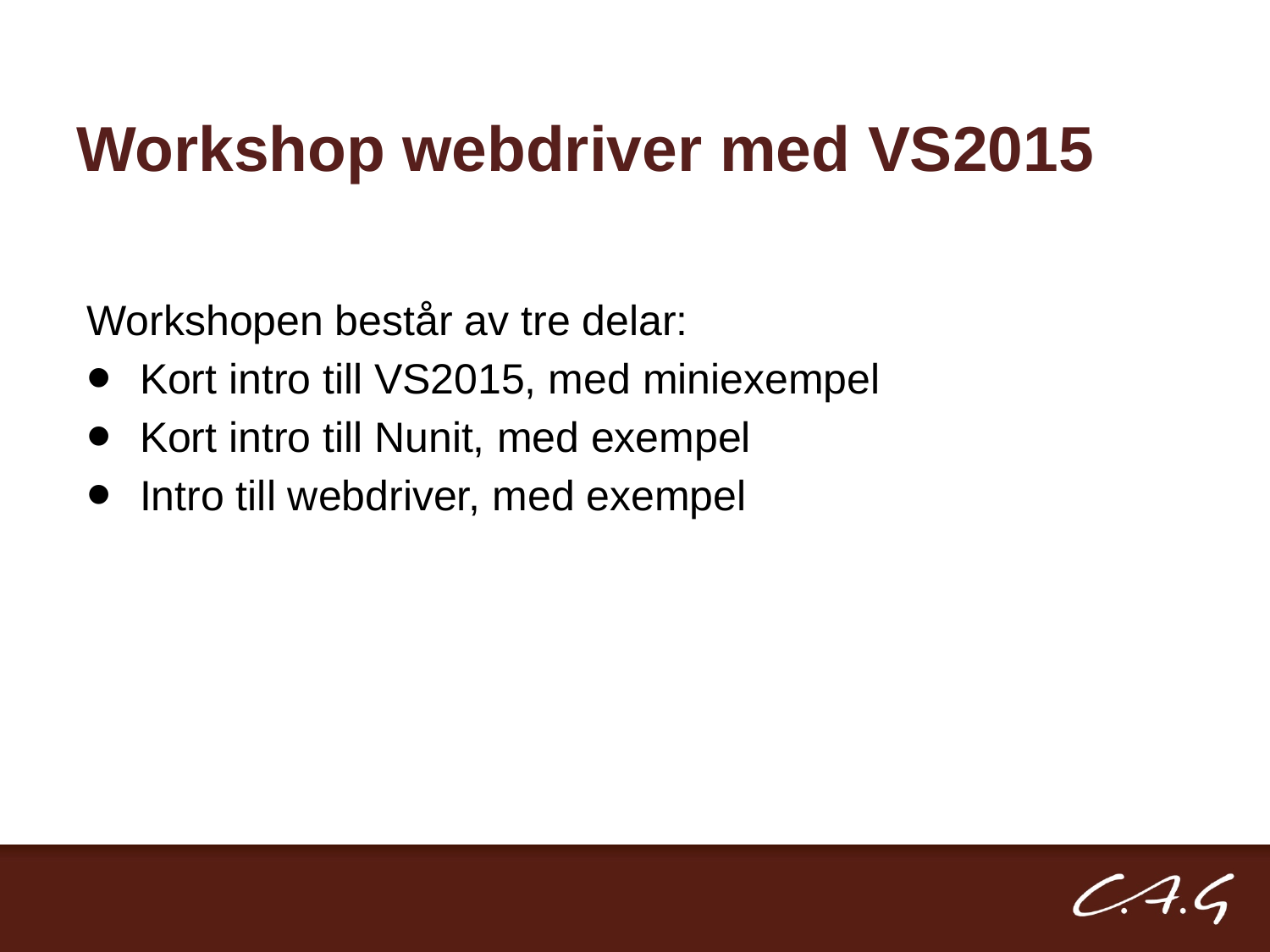

# Workshop webdriver med VS2015

Workshopen består av tre delar:
Kort intro till VS2015, med miniexempel
Kort intro till Nunit, med exempel
Intro till webdriver, med exempel